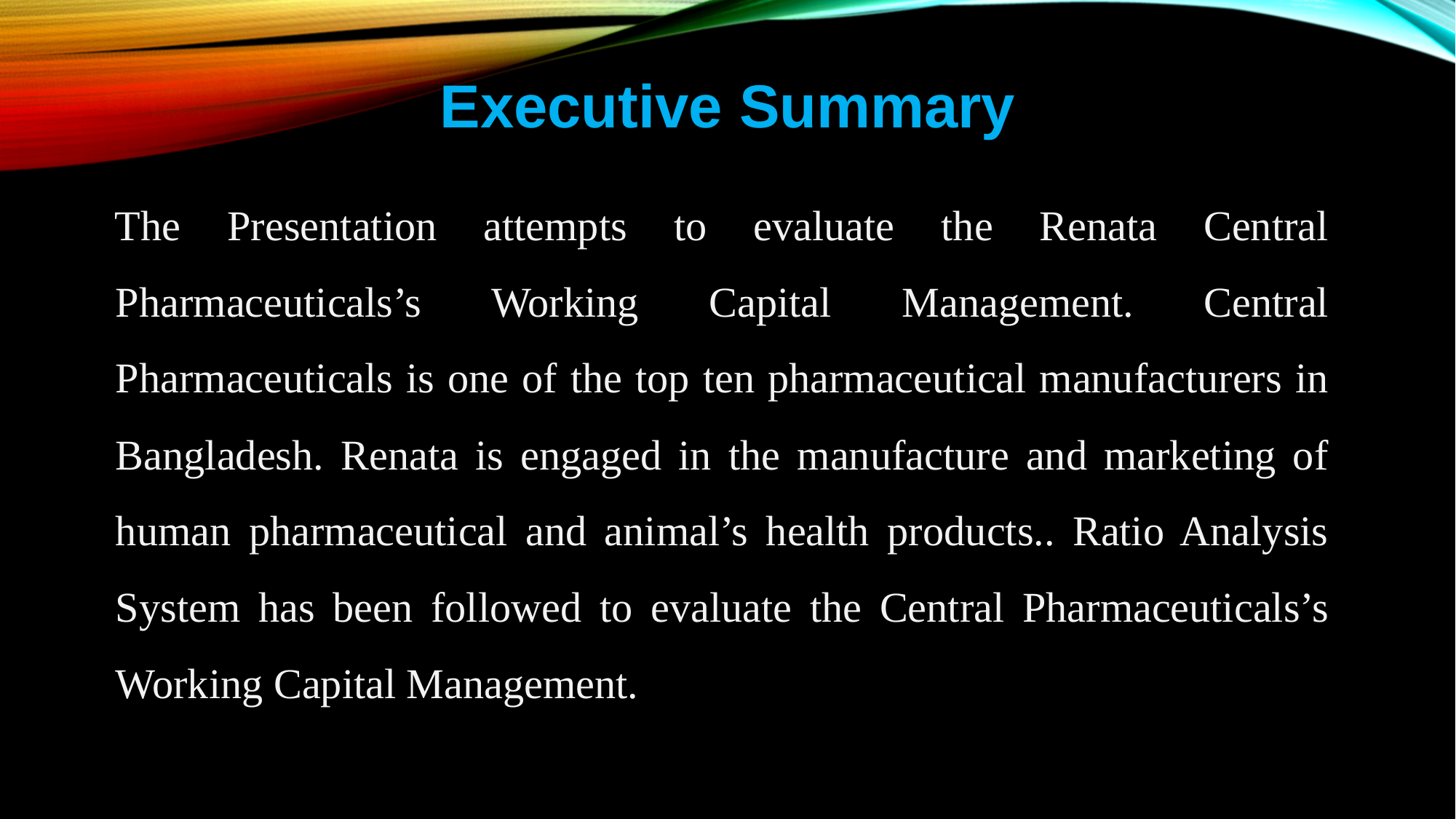

Executive Summary
The Presentation attempts to evaluate the Renata Central Pharmaceuticals’s Working Capital Management. Central Pharmaceuticals is one of the top ten pharmaceutical manufacturers in Bangladesh. Renata is engaged in the manufacture and marketing of human pharmaceutical and animal’s health products.. Ratio Analysis System has been followed to evaluate the Central Pharmaceuticals’s Working Capital Management.